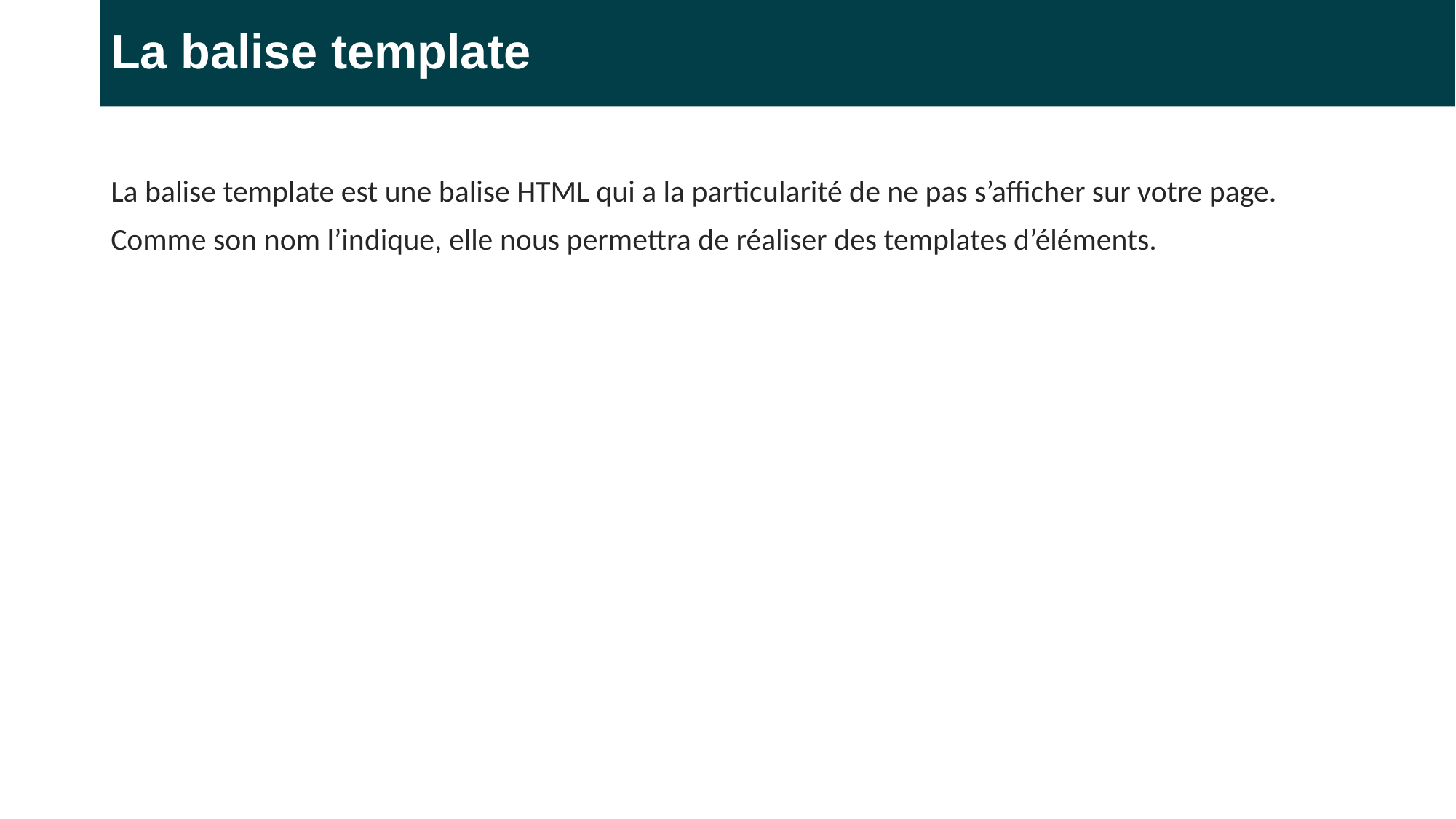

# La balise template
La balise template est une balise HTML qui a la particularité de ne pas s’afficher sur votre page.
Comme son nom l’indique, elle nous permettra de réaliser des templates d’éléments.